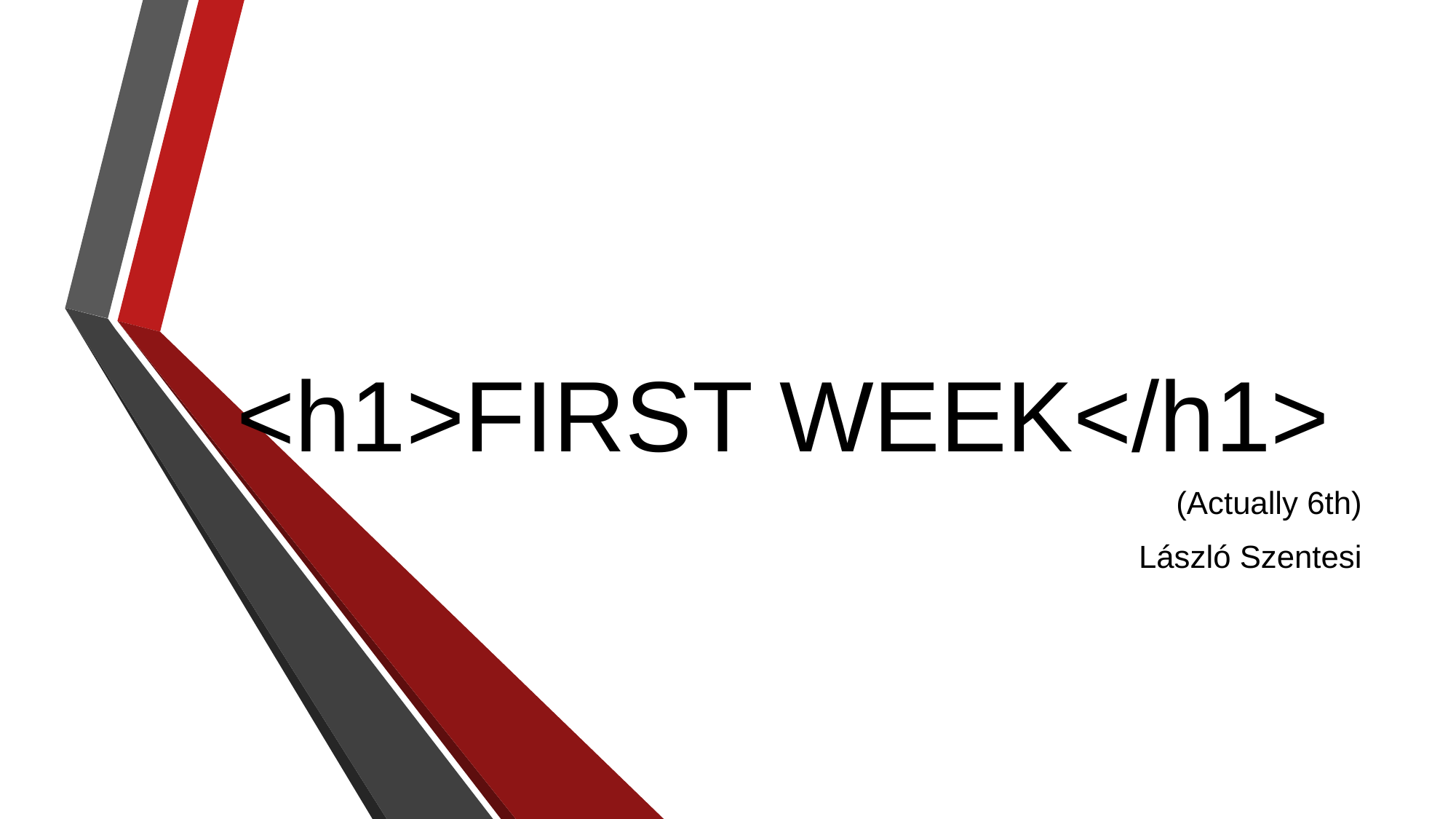

# <h1>FIRST WEEK</h1>
(Actually 6th)
László Szentesi